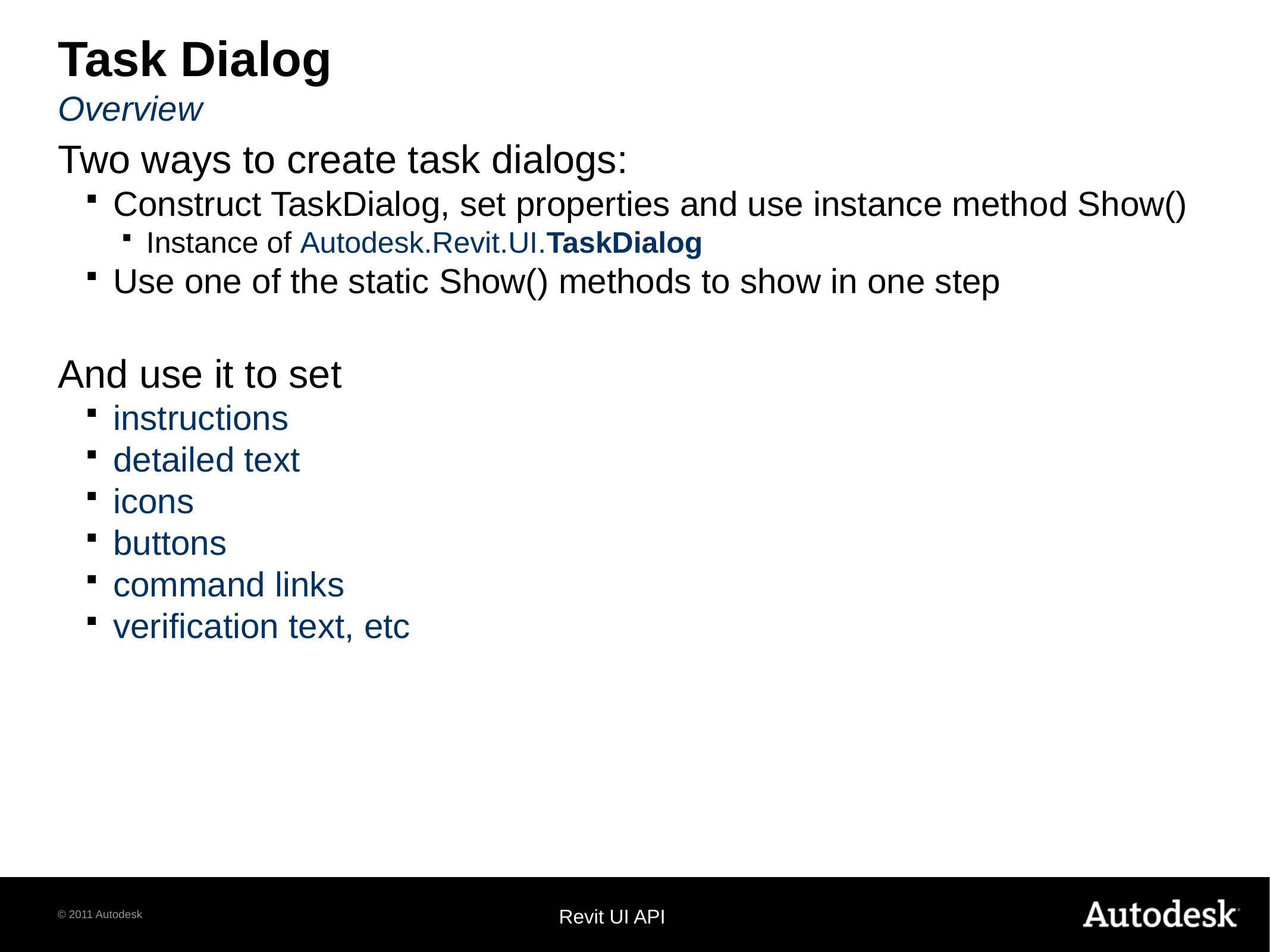

# Task Dialog Overview
Two ways to create task dialogs:
Construct TaskDialog, set properties and use instance method Show()
Instance of Autodesk.Revit.UI.TaskDialog
Use one of the static Show() methods to show in one step

And use it to set
instructions
detailed text
icons
buttons
command links
verification text, etc